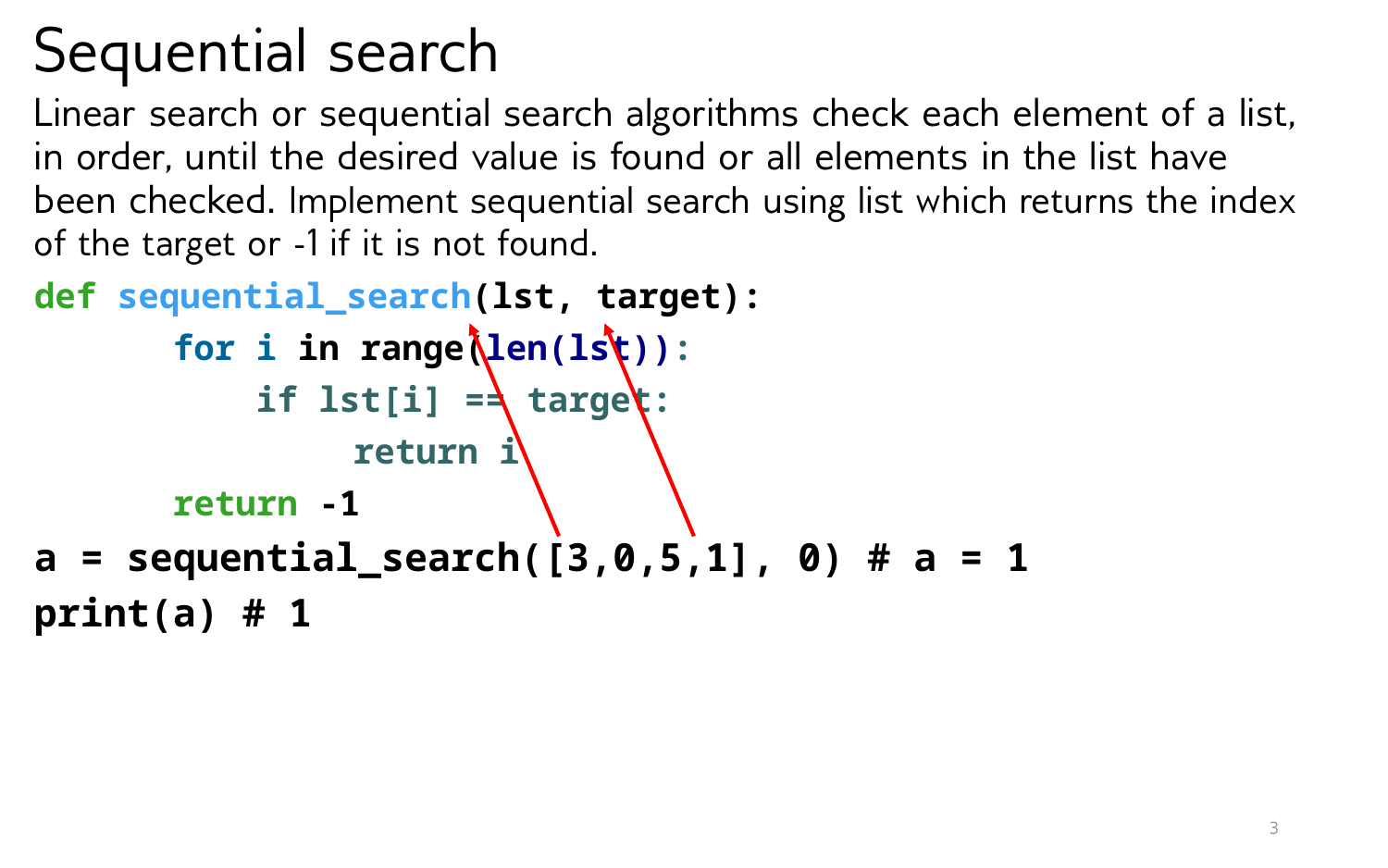

# Sequential search
Linear search or sequential search algorithms check each element of a list, in order, until the desired value is found or all elements in the list have been checked. Implement sequential search using list which returns the index of the target or -1 if it is not found.
def sequential_search(lst, target):
	for i in range(len(lst)):
	    if lst[i] == target:
		  return i
   	return -1
a = sequential_search([3,0,5,1], 0) # a = 1
print(a) # 1

3